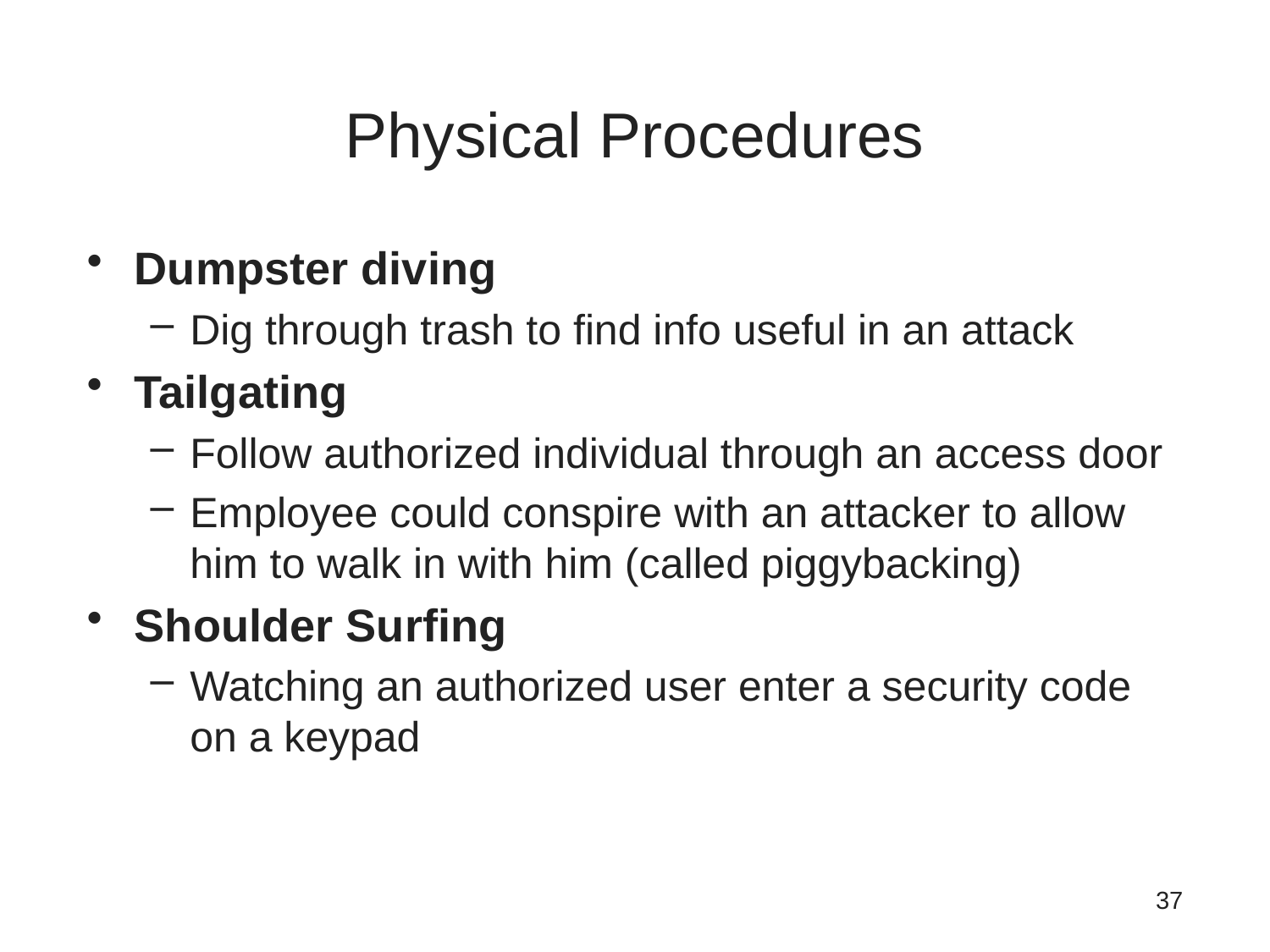

# Physical Procedures
Dumpster diving
Dig through trash to find info useful in an attack
Tailgating
Follow authorized individual through an access door
Employee could conspire with an attacker to allow him to walk in with him (called piggybacking)
Shoulder Surfing
Watching an authorized user enter a security code on a keypad

37